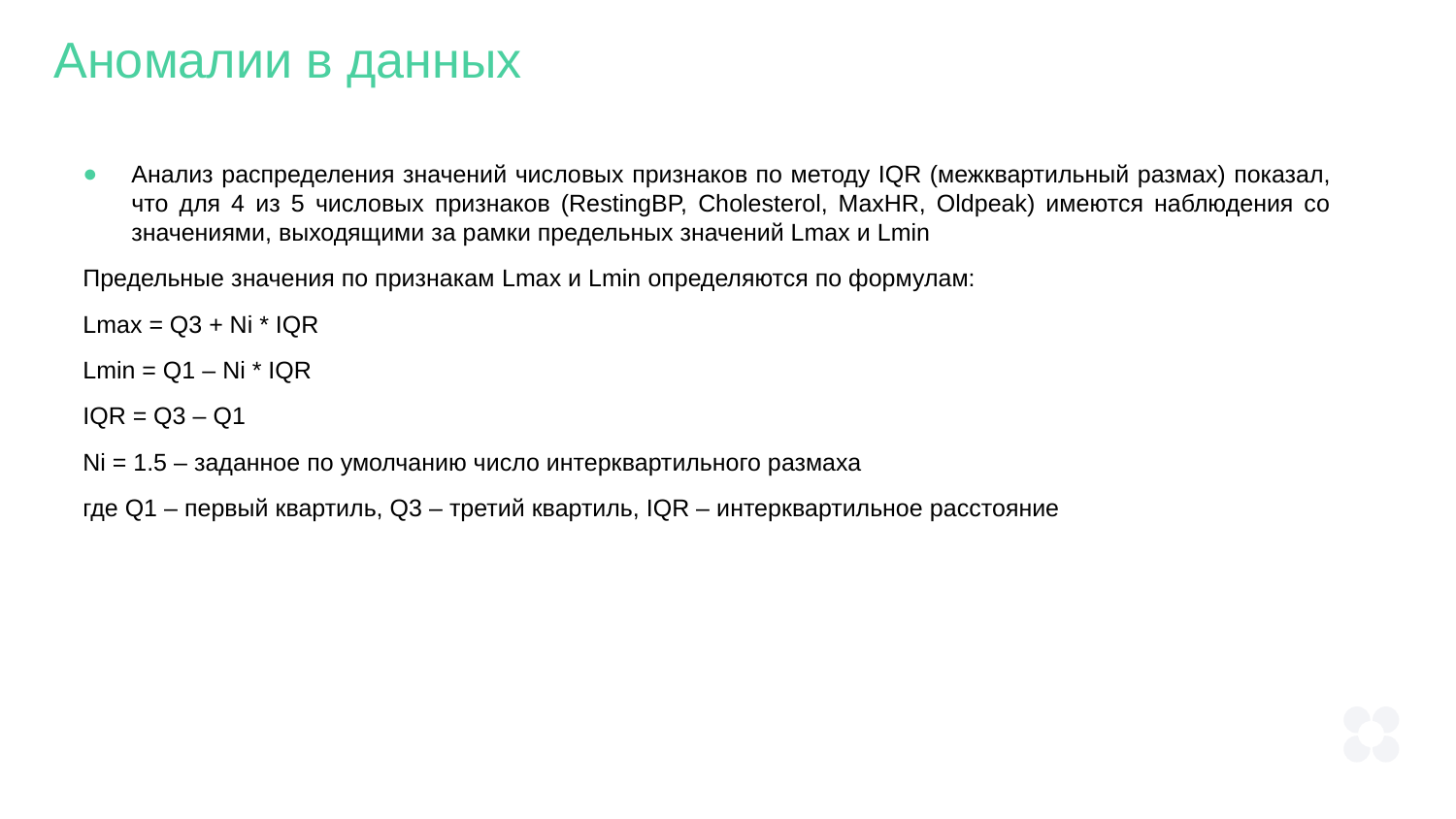

Аномалии в данных

Анализ распределения значений числовых признаков по методу IQR (межквартильный размах) показал, что для 4 из 5 числовых признаков (RestingBP, Cholesterol, MaxHR, Oldpeak) имеются наблюдения со значениями, выходящими за рамки предельных значений Lmax и Lmin
Предельные значения по признакам Lmax и Lmin определяются по формулам:
Lmax = Q3 + Ni * IQR
Lmin = Q1 – Ni * IQR
IQR = Q3 – Q1
Ni = 1.5 – заданное по умолчанию число интерквартильного размаха
где Q1 – первый квартиль, Q3 – третий квартиль, IQR – интерквартильное расстояние